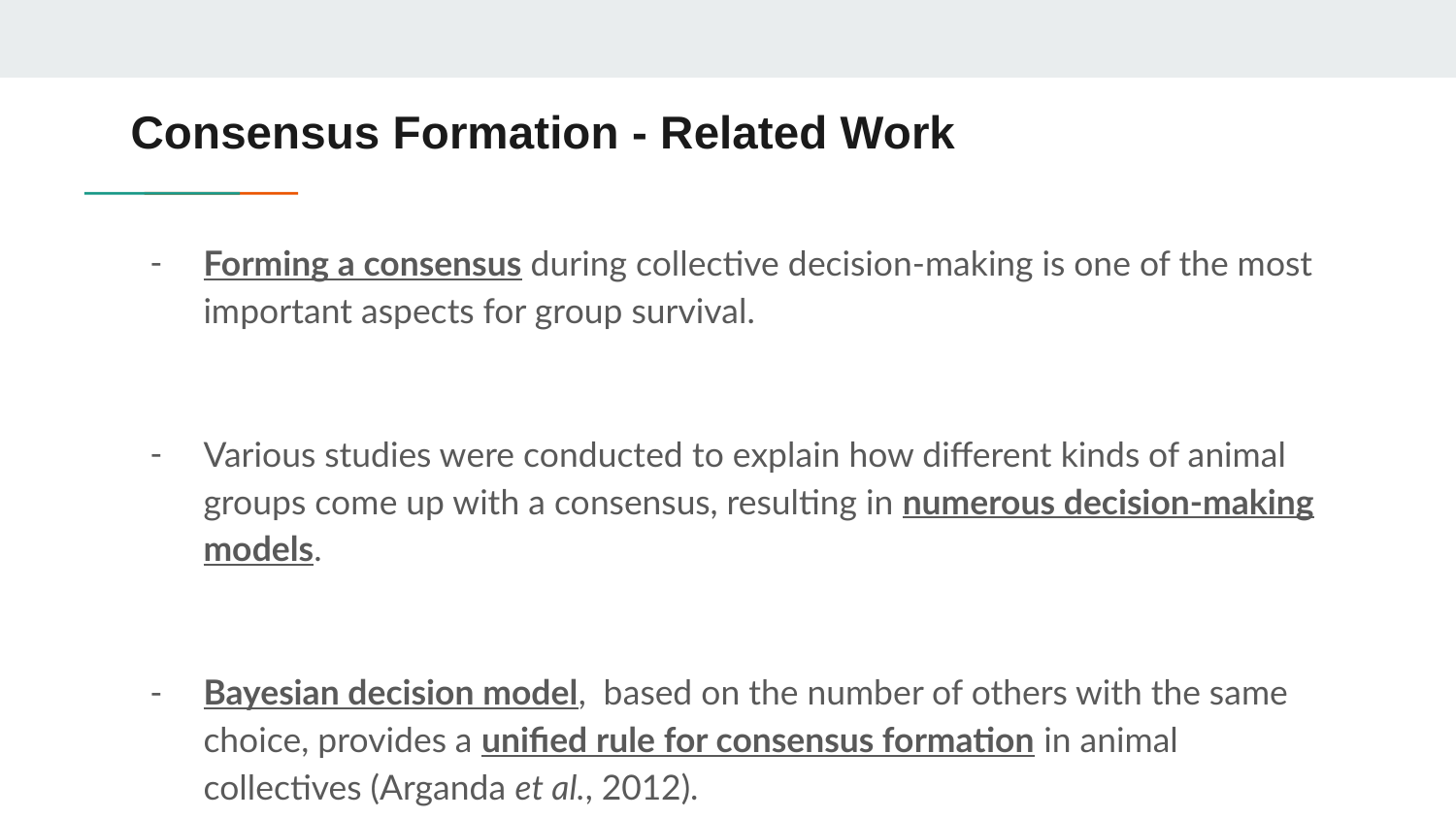

# Consensus Formation - Related Work
Forming a consensus during collective decision-making is one of the most important aspects for group survival.

Various studies were conducted to explain how different kinds of animal groups come up with a consensus, resulting in numerous decision-making models.

Bayesian decision model,  based on the number of others with the same choice, provides a unified rule for consensus formation in animal collectives (Arganda et al., 2012).